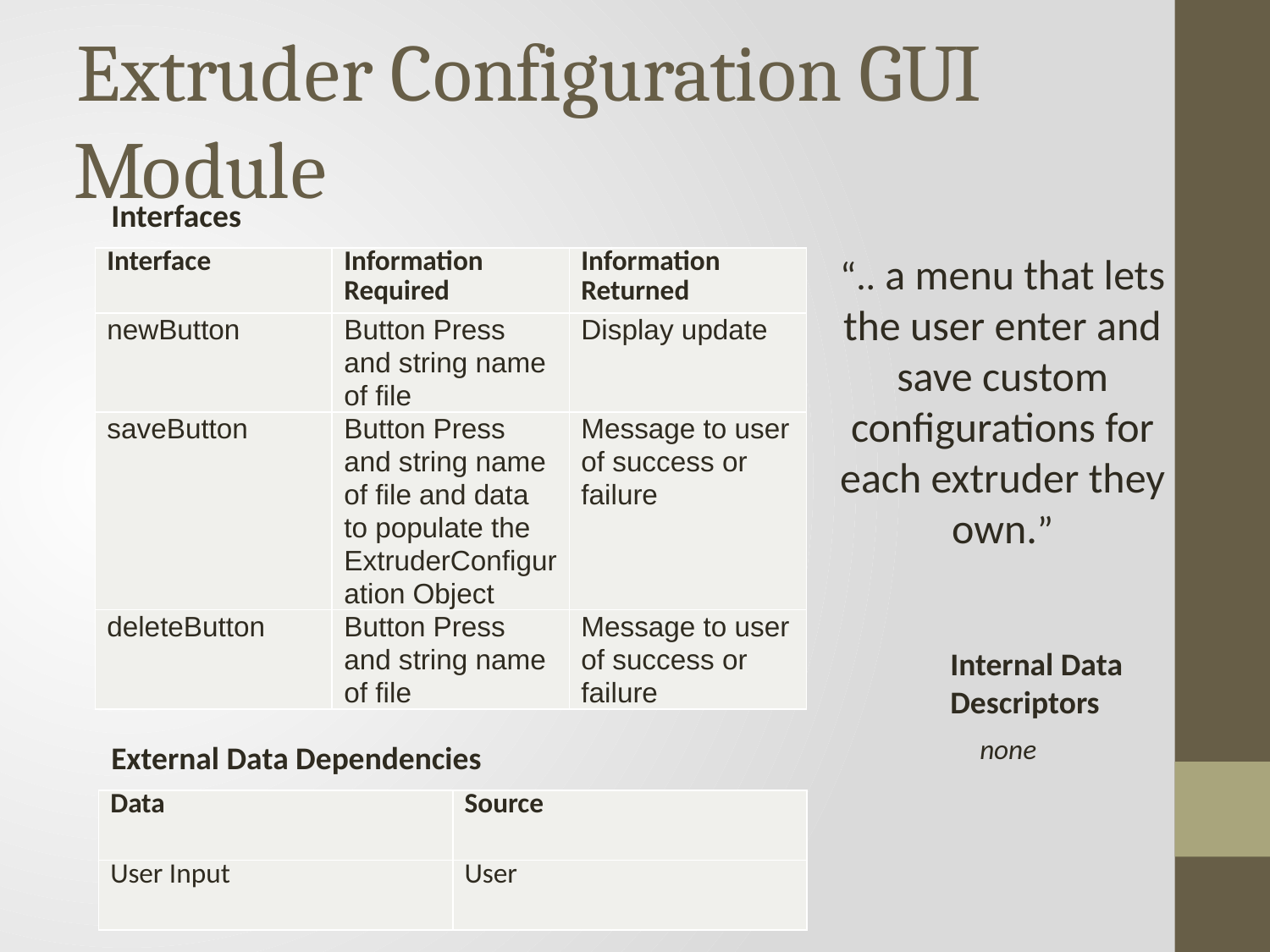

# Extruder Configuration GUI Module
Interfaces
“.. a menu that lets the user enter and save custom configurations for each extruder they own.”
| Interface | Information Required | Information Returned |
| --- | --- | --- |
| newButton | Button Press and string name of file | Display update |
| saveButton | Button Press and string name of file and data to populate the ExtruderConfiguration Object | Message to user of success or failure |
| deleteButton | Button Press and string name of file | Message to user of success or failure |
Internal Data Descriptors
none
External Data Dependencies
| Data | Source |
| --- | --- |
| User Input | User |